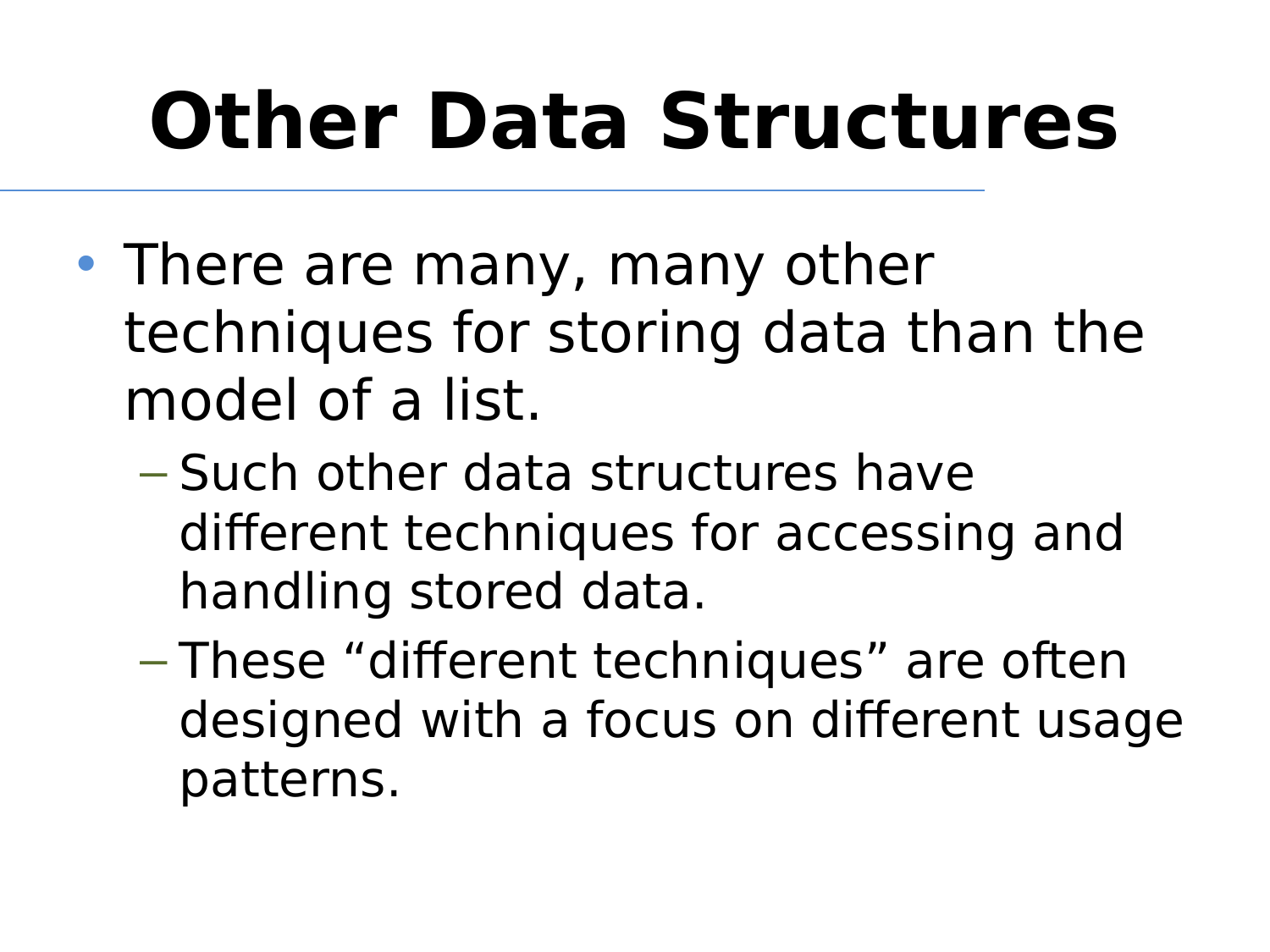

# Other Data Structures
There are many, many other techniques for storing data than the model of a list.
Such other data structures have different techniques for accessing and handling stored data.
These “different techniques” are often designed with a focus on different usage patterns.